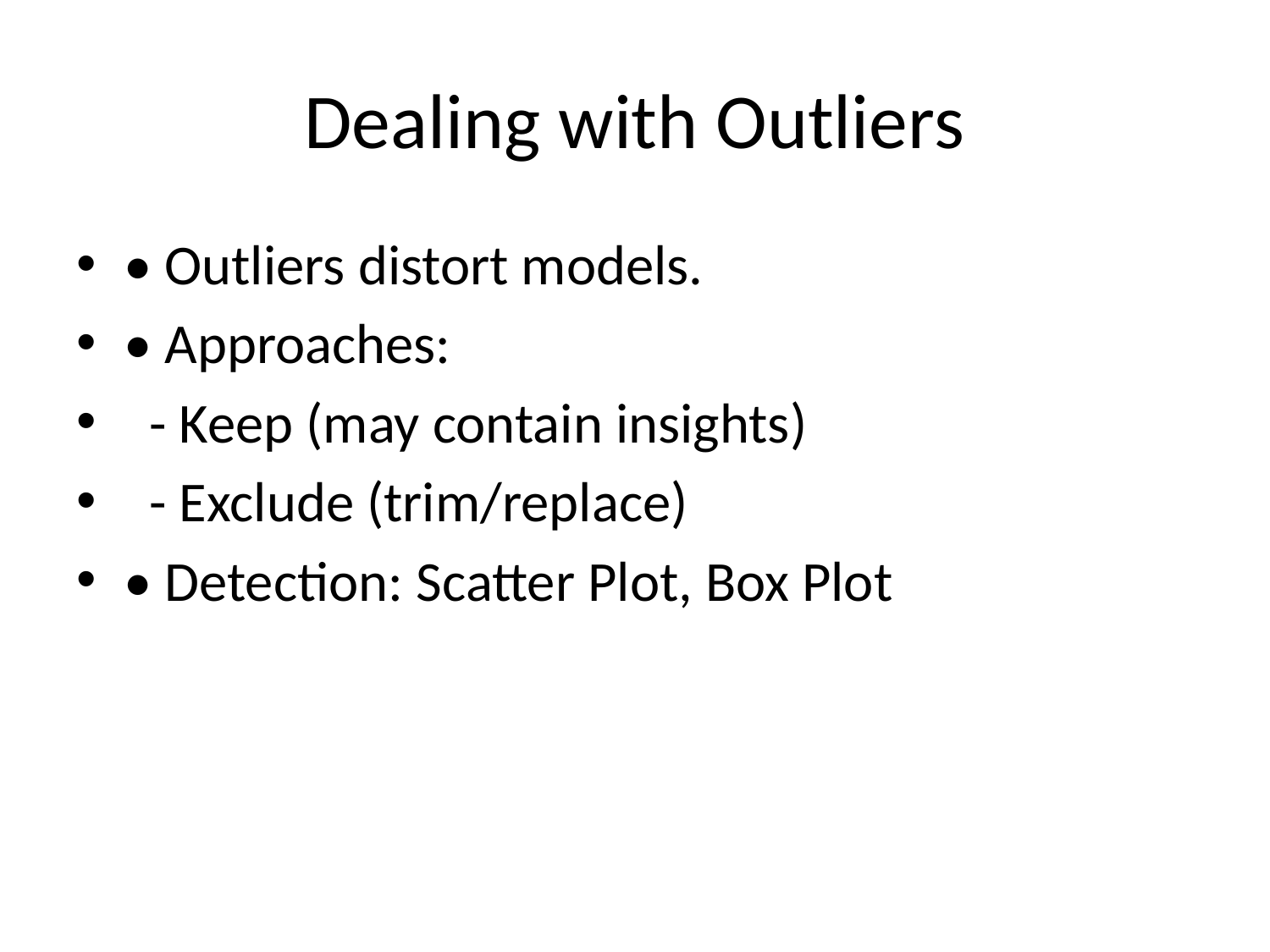

# Dealing with Outliers
• Outliers distort models.
• Approaches:
  - Keep (may contain insights)
  - Exclude (trim/replace)
• Detection: Scatter Plot, Box Plot